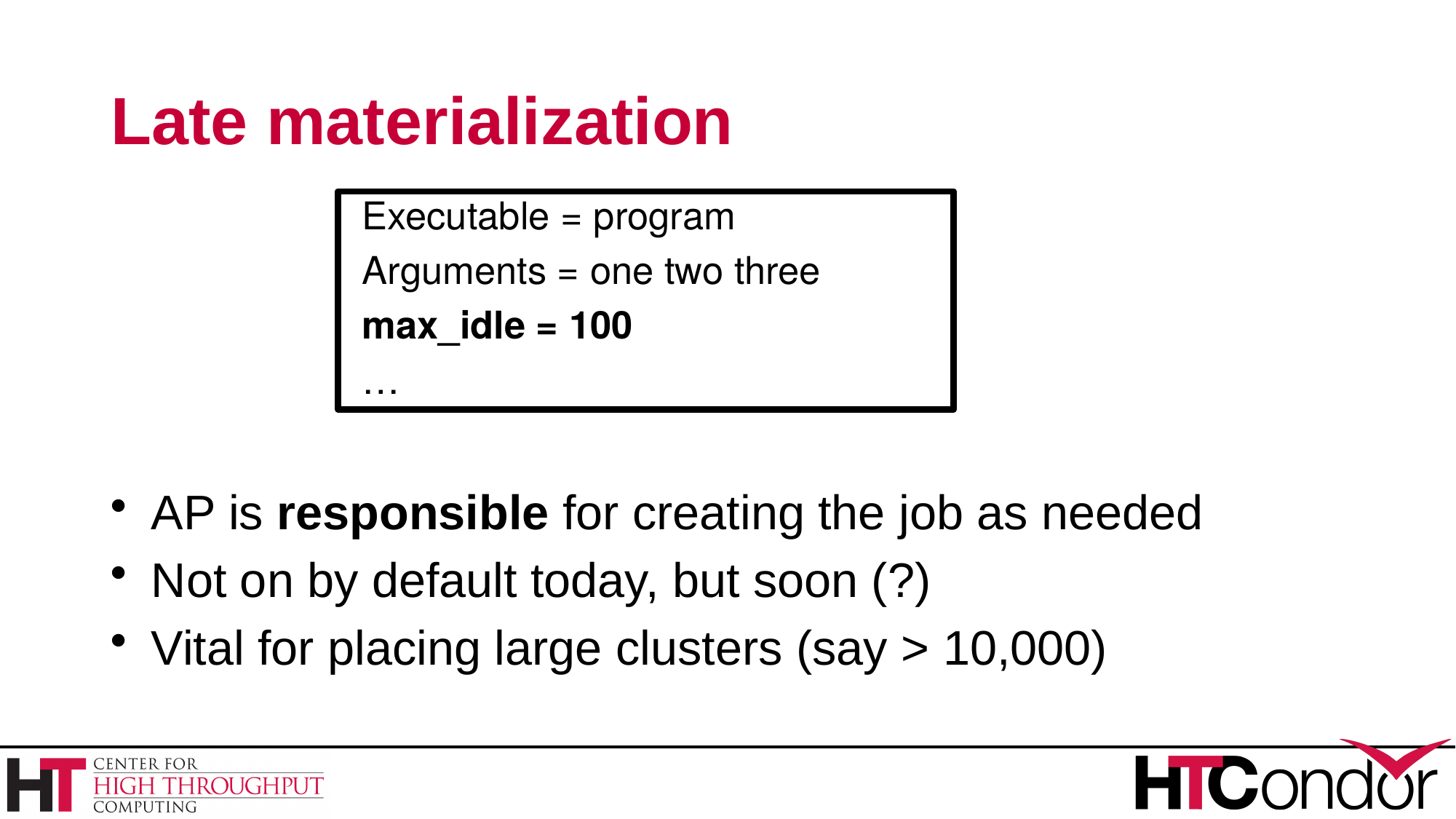

# Late materialization
Executable = program
Arguments = one two three
max_idle = 100
…
AP is responsible for creating the job as needed
Not on by default today, but soon (?)
Vital for placing large clusters (say > 10,000)